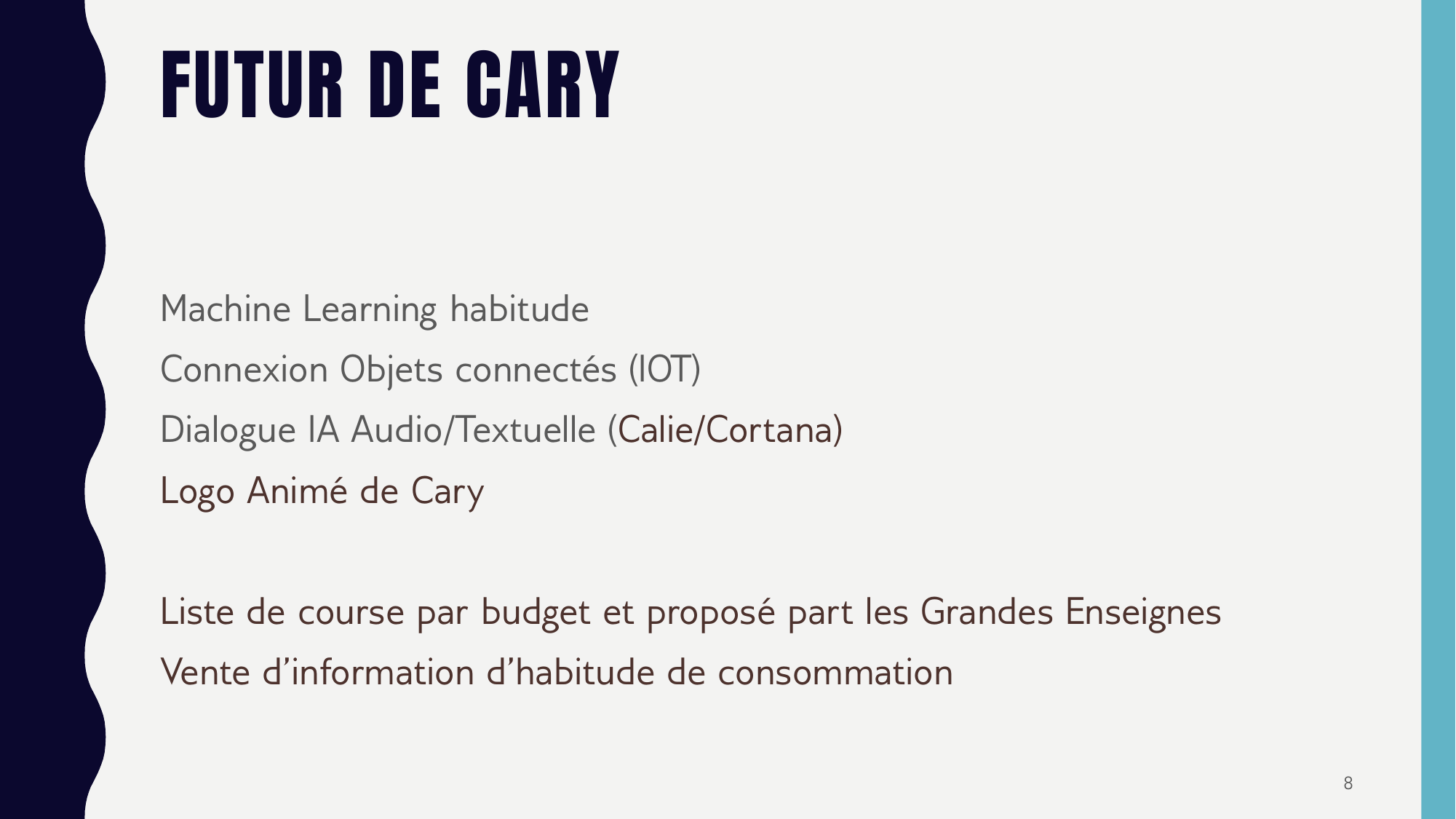

# Futur de Cary
Machine Learning habitude
Connexion Objets connectés (IOT)
Dialogue IA Audio/Textuelle (Calie/Cortana)
Logo Animé de Cary

Liste de course par budget et proposé part les Grandes Enseignes
Vente d’information d’habitude de consommation

8